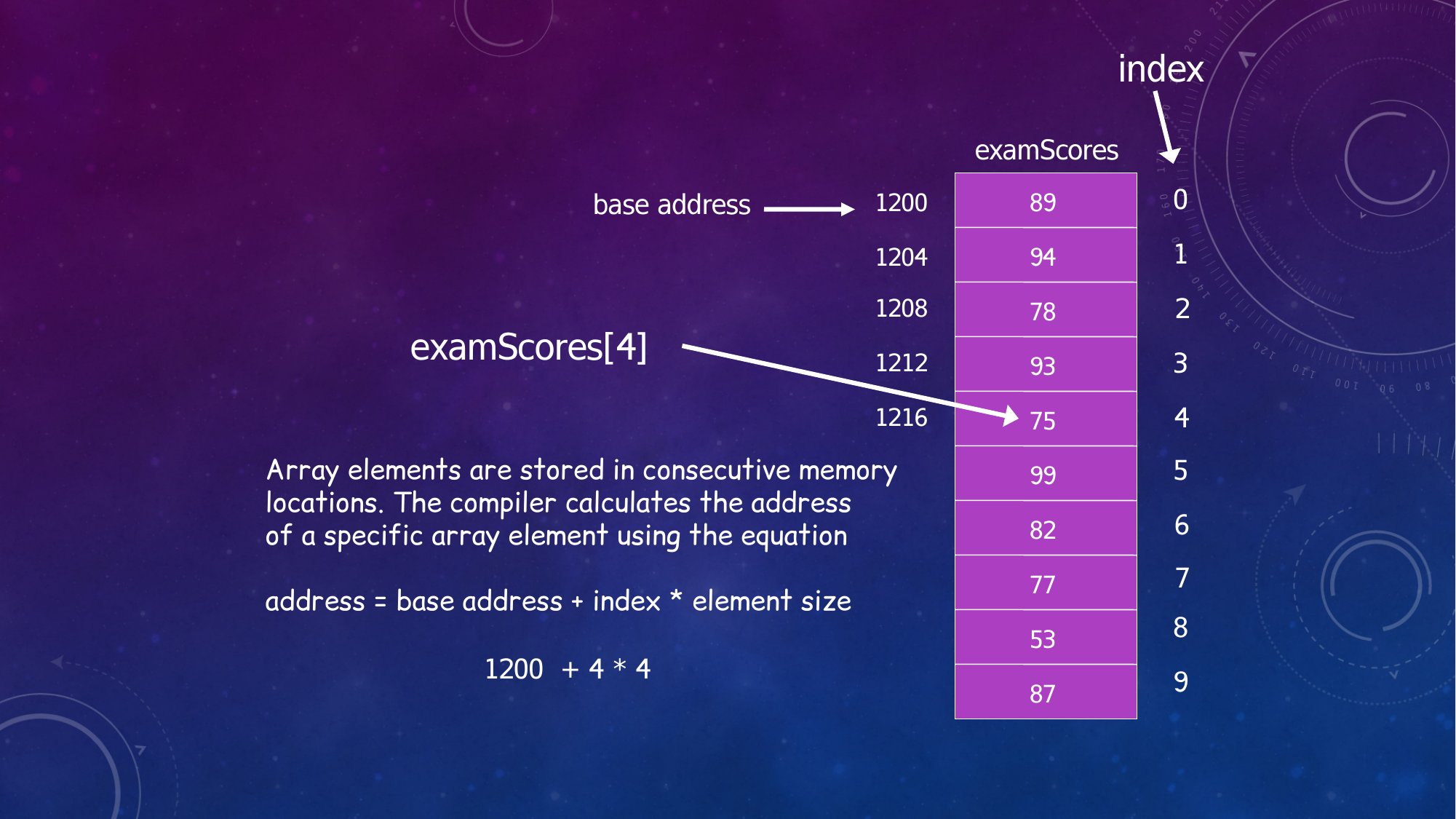

index

examScores

0
1
2
3
4
5
6
7
8
9
1200
89
base address

1204
94

1208
78
examScores[4]

1212

93

1216
75

Array elements are stored in consecutive memory
locations. The compiler calculates the address
of a specific array element using the equation

address = base address + index * element size
99

82

77

53
1200  + 4 * 4

87